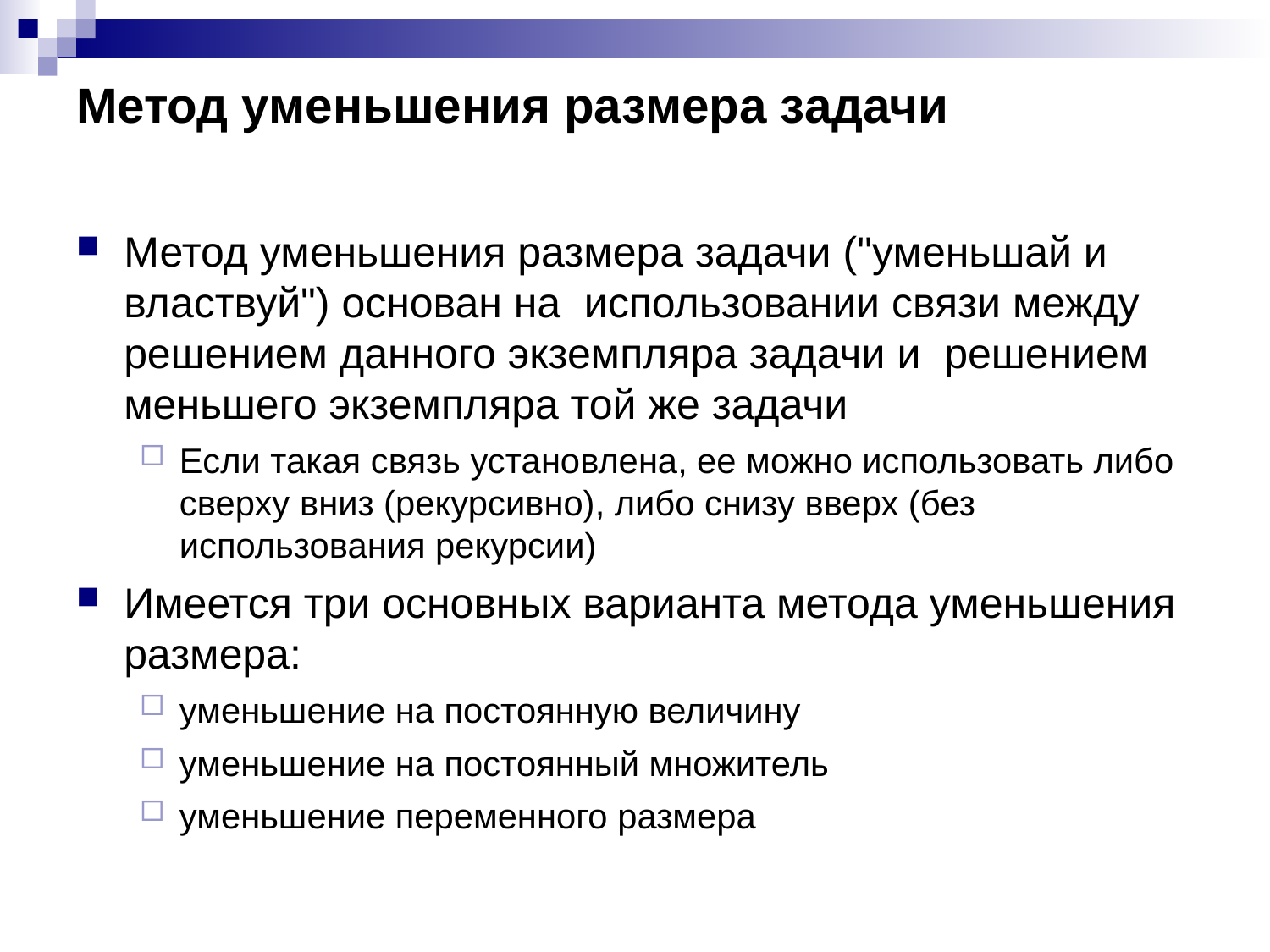

# Метод уменьшения размера задачи
Метод уменьшения размера задачи ("уменьшай и властвуй") основан на  использовании связи между решением данного экземпляра задачи и  решением меньшего экземпляра той же задачи
Если такая связь установлена, ее можно использовать либо сверху вниз (рекурсивно), либо снизу вверх (без использования рекурсии)
Имеется три основных варианта метода уменьшения размера:
уменьшение на постоянную величину
уменьшение на постоянный множитель
уменьшение переменного размера